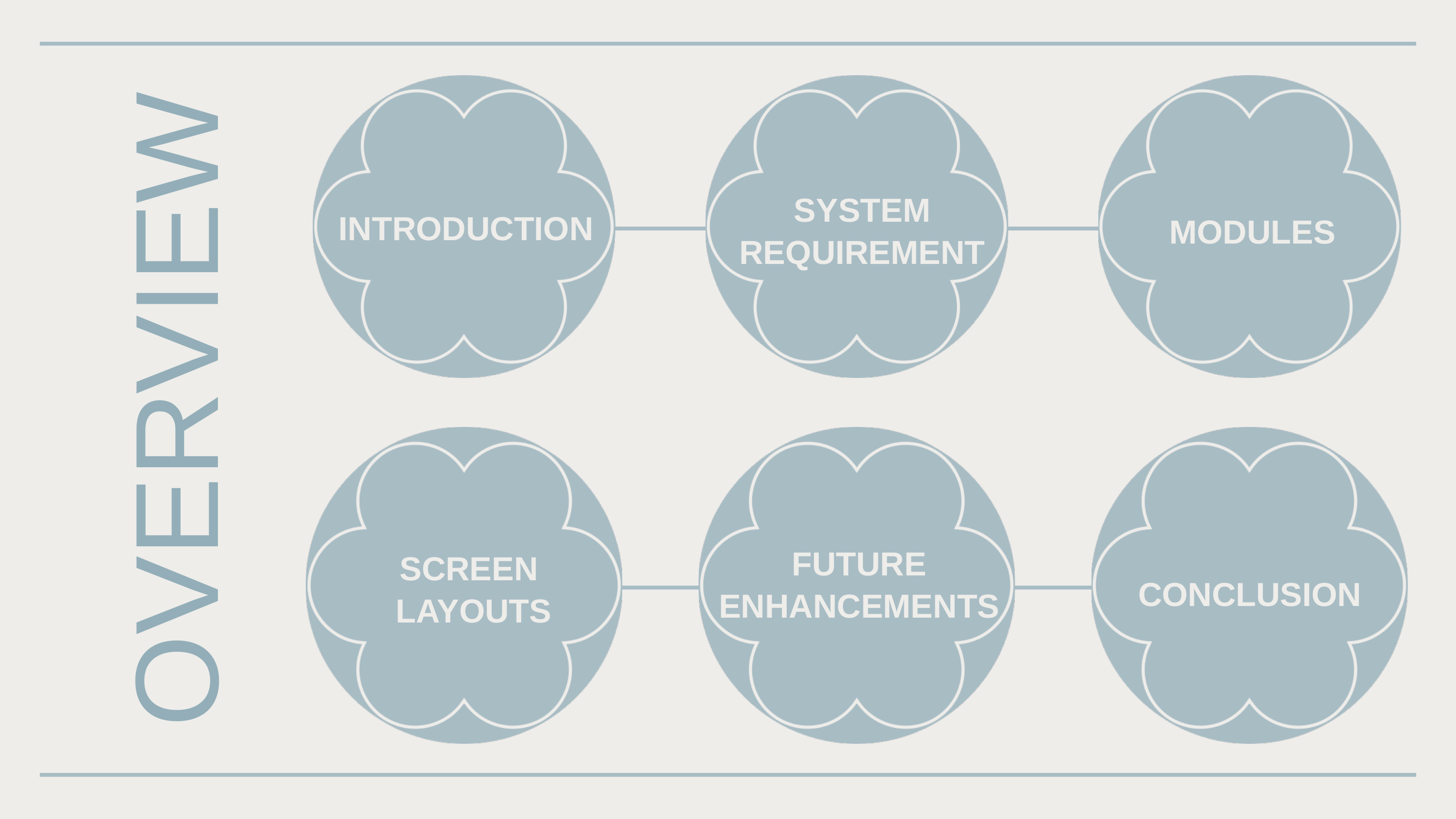

SYSTEM REQUIREMENT

INTRODUCTION
MODULES

OVERVIEW

FUTURE ENHANCEMENTS
SCREEN
 LAYOUTS
CONCLUSION